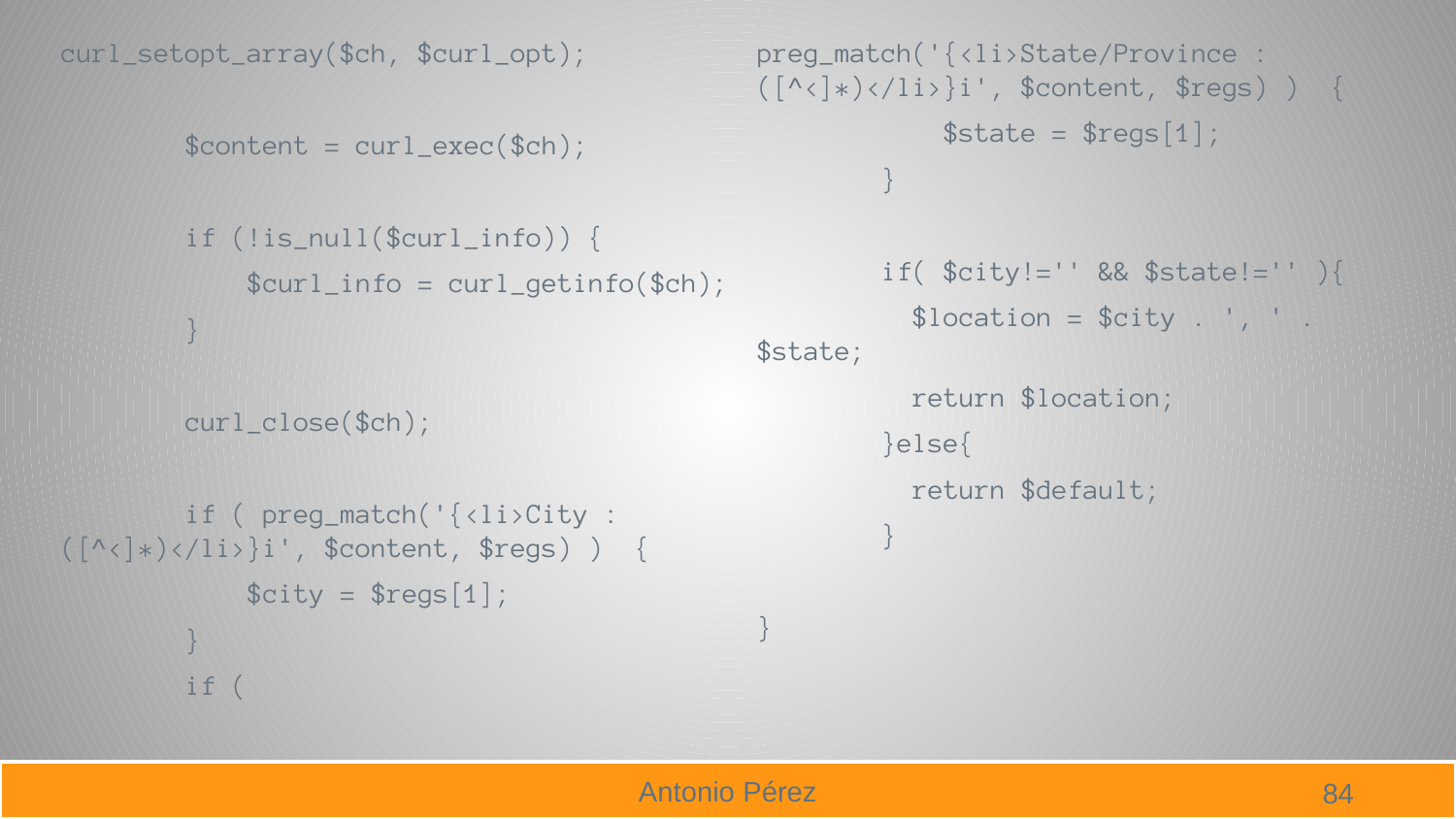

curl_setopt_array($ch, $curl_opt);

        $content = curl_exec($ch);

        if (!is_null($curl_info)) {
            $curl_info = curl_getinfo($ch);
        }

        curl_close($ch);

        if ( preg_match('{<li>City : ([^<]*)</li>}i', $content, $regs) )  {
            $city = $regs[1];
        }
        if ( preg_match('{<li>State/Province : ([^<]*)</li>}i', $content, $regs) )  {
            $state = $regs[1];
        }

        if( $city!='' && $state!='' ){
          $location = $city . ', ' . $state;
          return $location;
        }else{
          return $default;
        }

}

84